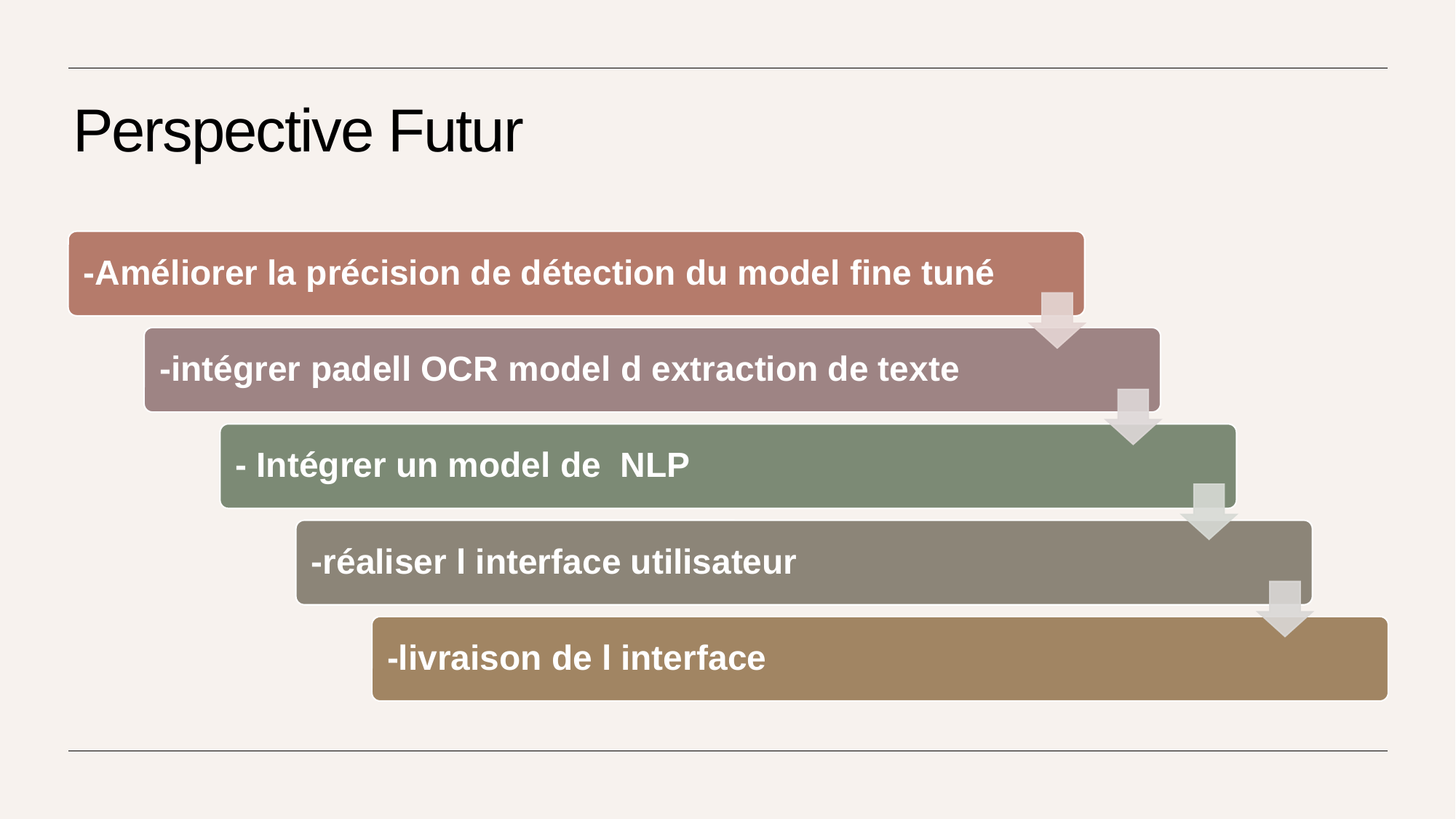

# Perspective Futur
-Améliorer la précision de détection du model fine tuné
-intégrer padell OCR model d extraction de texte
- Intégrer un model de  NLP
-réaliser l interface utilisateur
-livraison de l interface